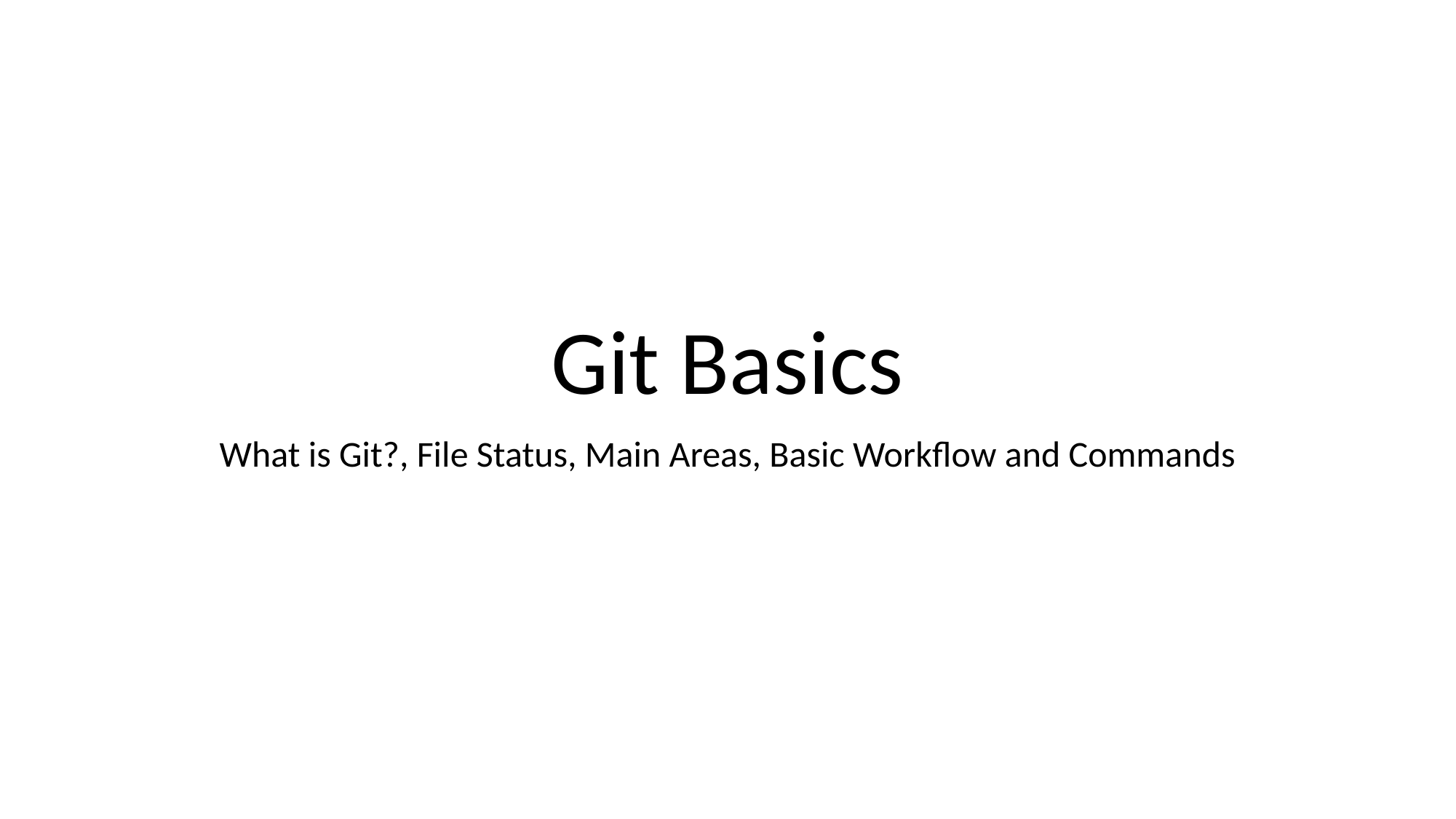

# Git Basics
What is Git?, File Status, Main Areas, Basic Workflow and Commands